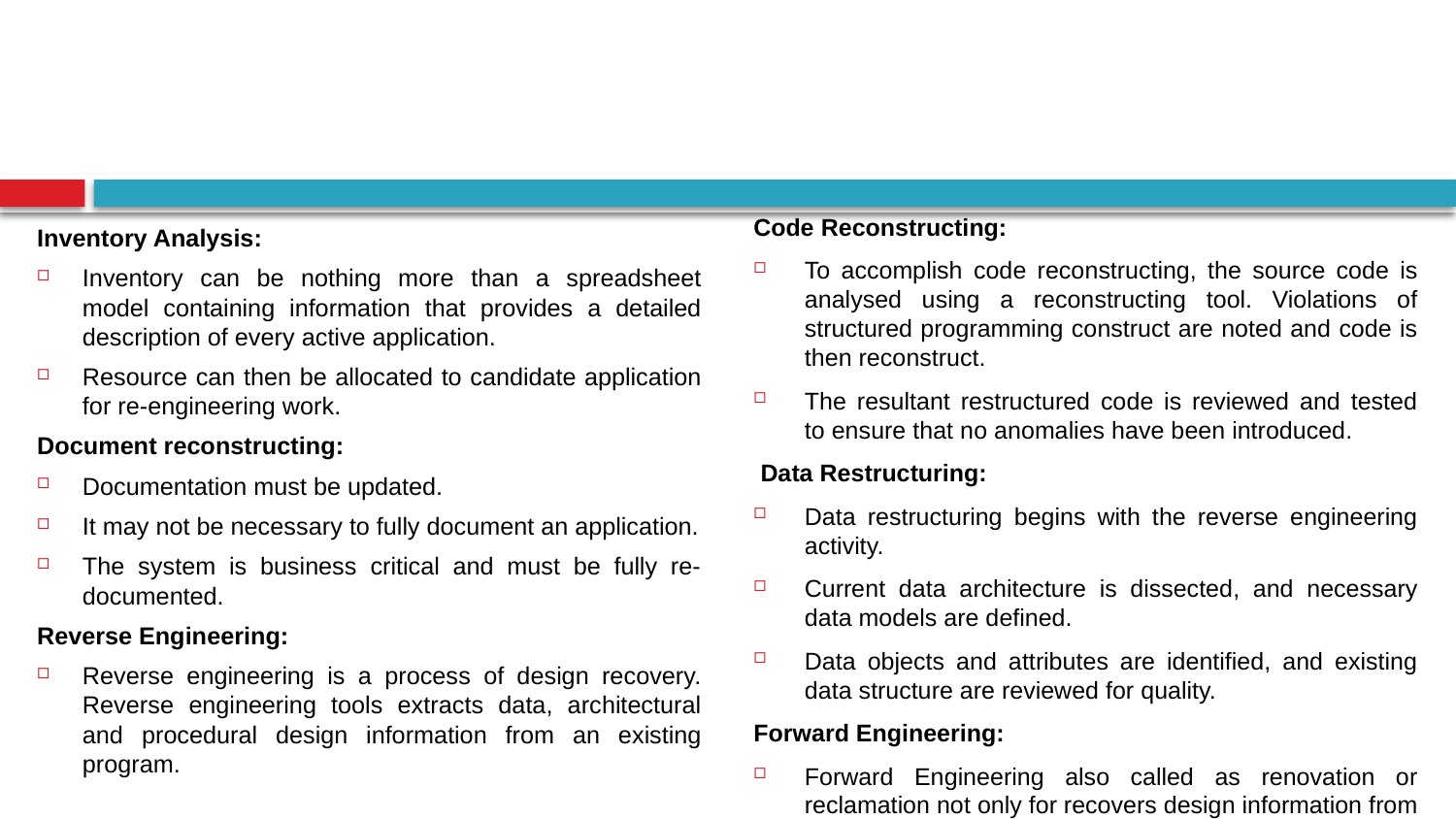

#
Code Reconstructing:
To accomplish code reconstructing, the source code is analysed using a reconstructing tool. Violations of structured programming construct are noted and code is then reconstruct.
The resultant restructured code is reviewed and tested to ensure that no anomalies have been introduced.
 Data Restructuring:
Data restructuring begins with the reverse engineering activity.
Current data architecture is dissected, and necessary data models are defined.
Data objects and attributes are identified, and existing data structure are reviewed for quality.
Forward Engineering:
Forward Engineering also called as renovation or reclamation not only for recovers design information from existing software but uses this information to alter or reconstitute the existing system in an effort to improve its overall quality.

Inventory Analysis:
Inventory can be nothing more than a spreadsheet model containing information that provides a detailed description of every active application.
Resource can then be allocated to candidate application for re-engineering work.
Document reconstructing:
Documentation must be updated.
It may not be necessary to fully document an application.
The system is business critical and must be fully re-documented.
Reverse Engineering:
Reverse engineering is a process of design recovery. Reverse engineering tools extracts data, architectural and procedural design information from an existing program.